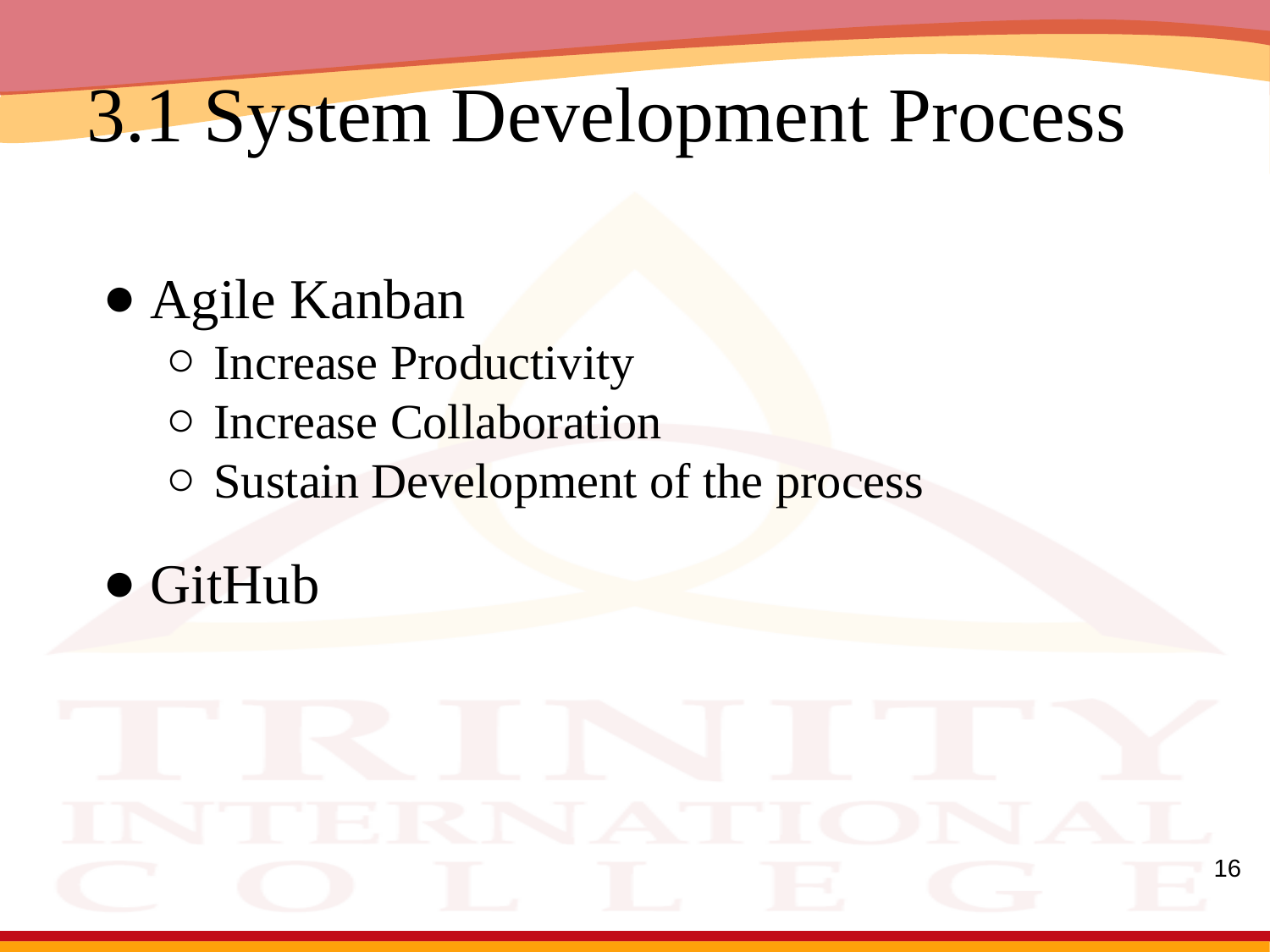

# 3.1 System Development Process
Agile Kanban
Increase Productivity
Increase Collaboration
Sustain Development of the process
GitHub
16